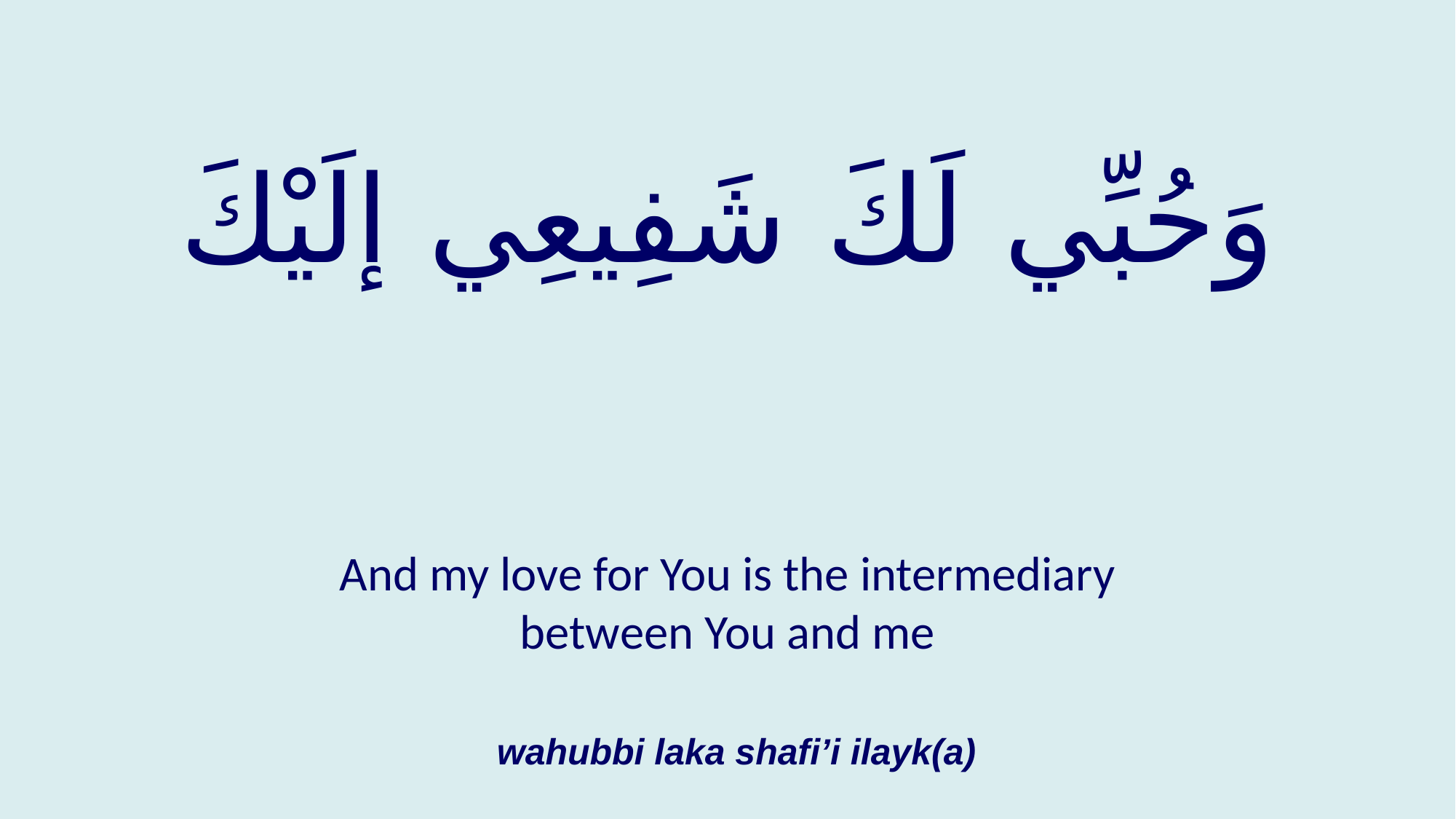

# وَحُبِّي لَكَ شَفِيعِي إلَيْكَ
And my love for You is the intermediary between You and me
wahubbi laka shafi’i ilayk(a)